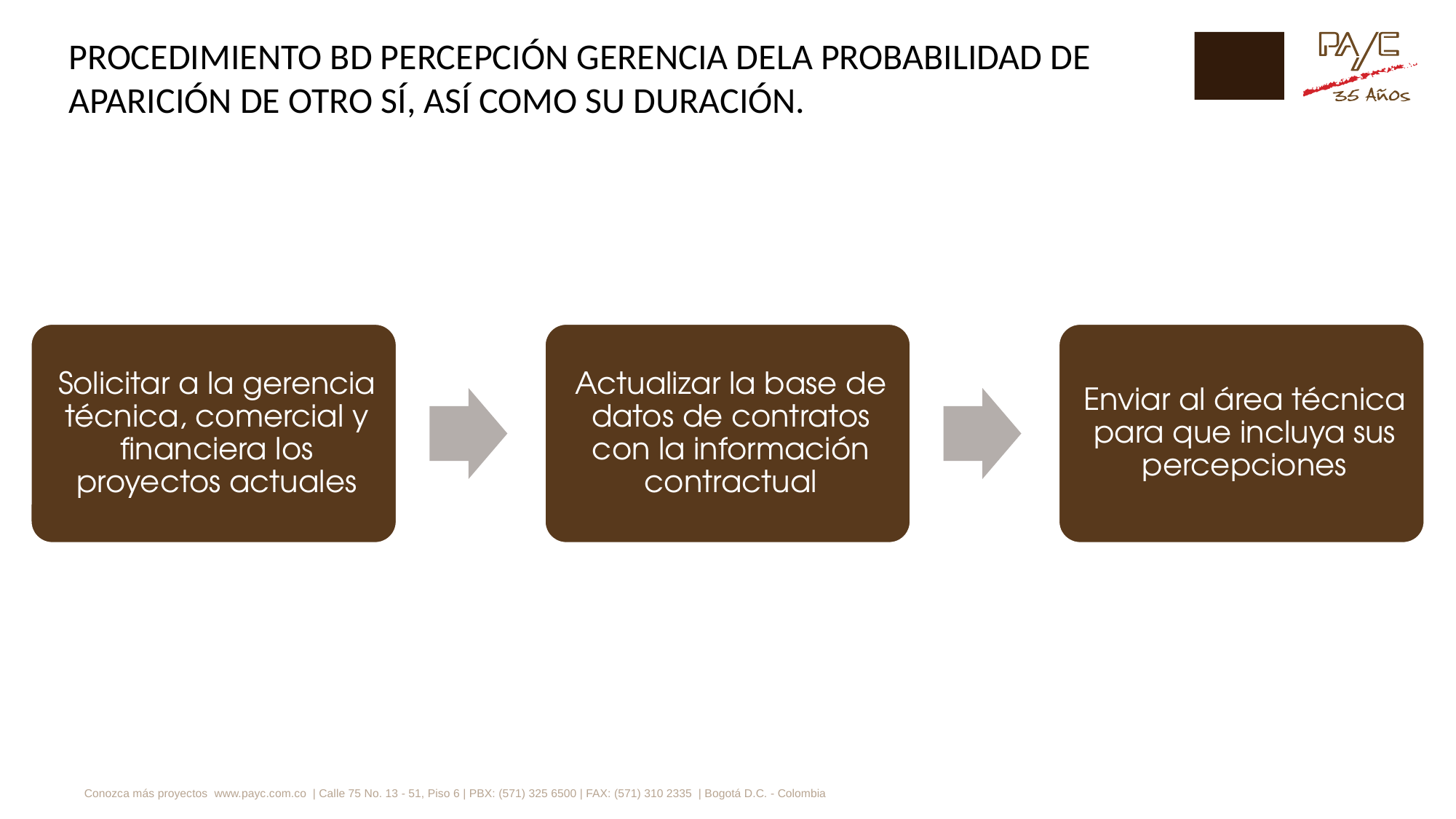

# PROCEDIMIENTO BD PERCEPCIÓN GERENCIA DELA PROBABILIDAD DE APARICIÓN DE OTRO SÍ, ASÍ COMO SU DURACIÓN.
Solicitar a la gerencia técnica, comercial y financiera los proyectos actuales

Actualizar la base de datos de contratos con la información contractual

Enviar al área técnica para que incluya sus percepciones